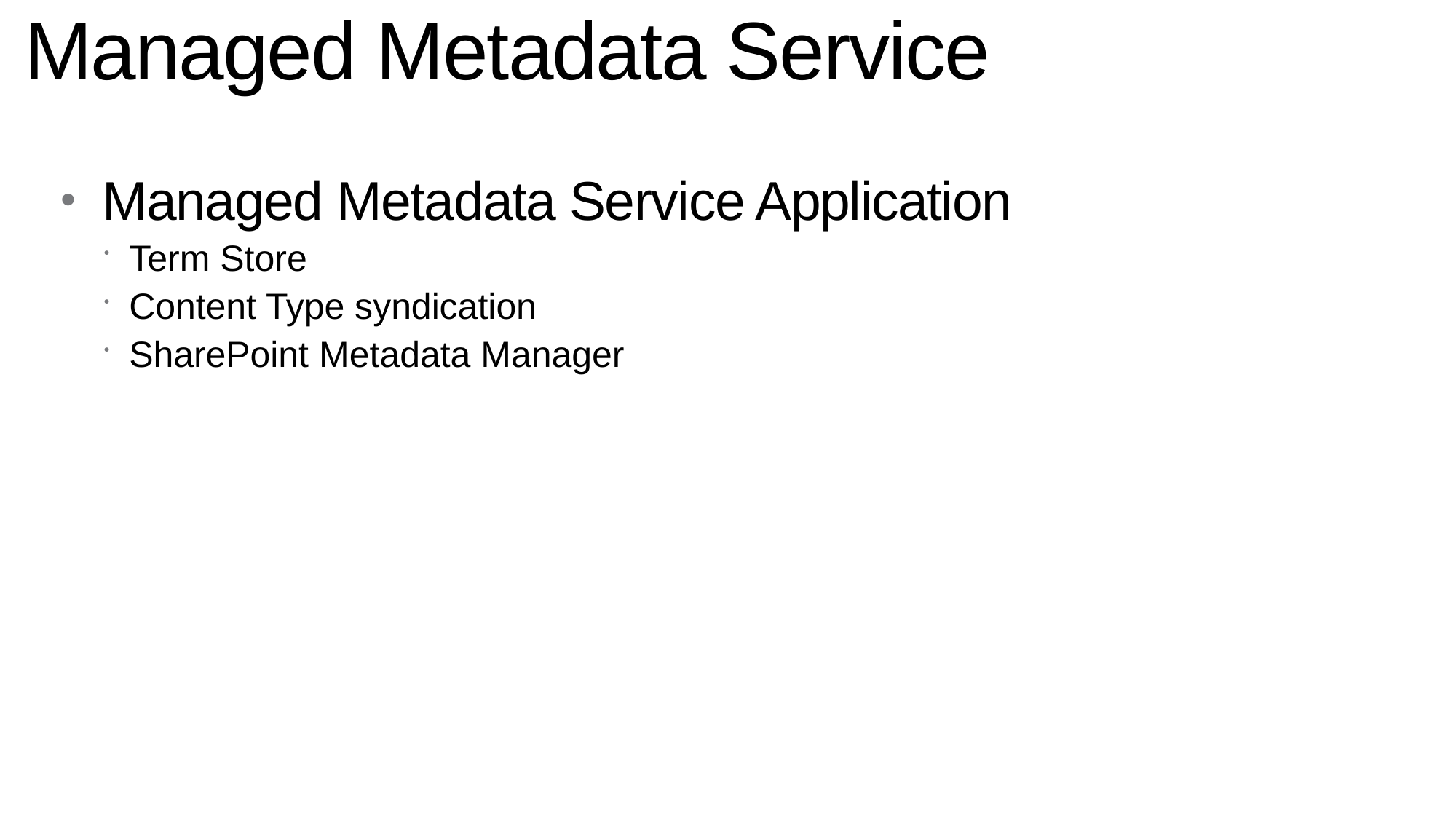

# Managed Metadata Service
Managed Metadata Service Application
Term Store
Content Type syndication
SharePoint Metadata Manager